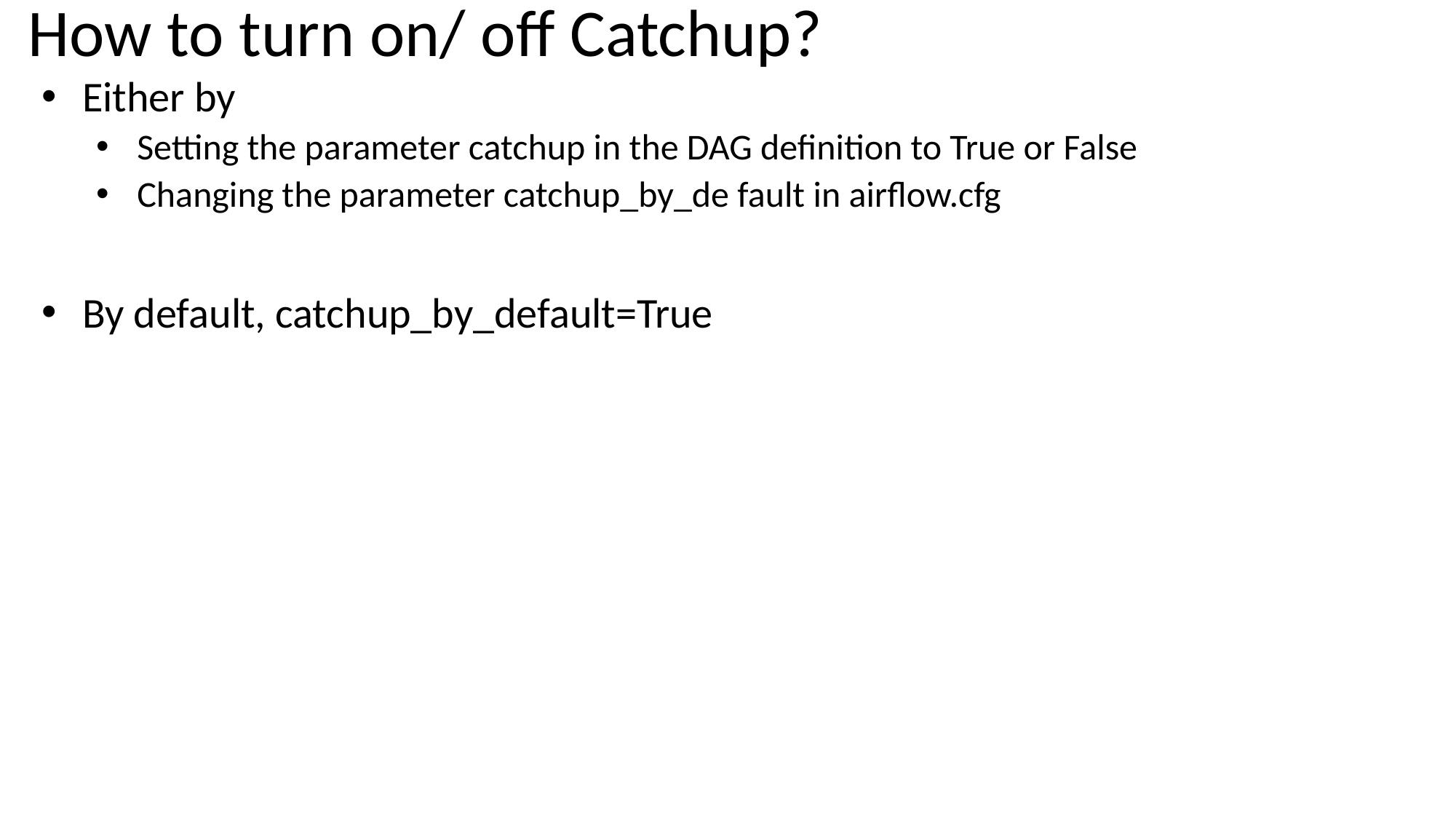

# How to turn on/ off Catchup?
Either by
Setting the parameter catchup in the DAG definition to True or False
Changing the parameter catchup_by_de fault in airflow.cfg

By default, catchup_by_default=True